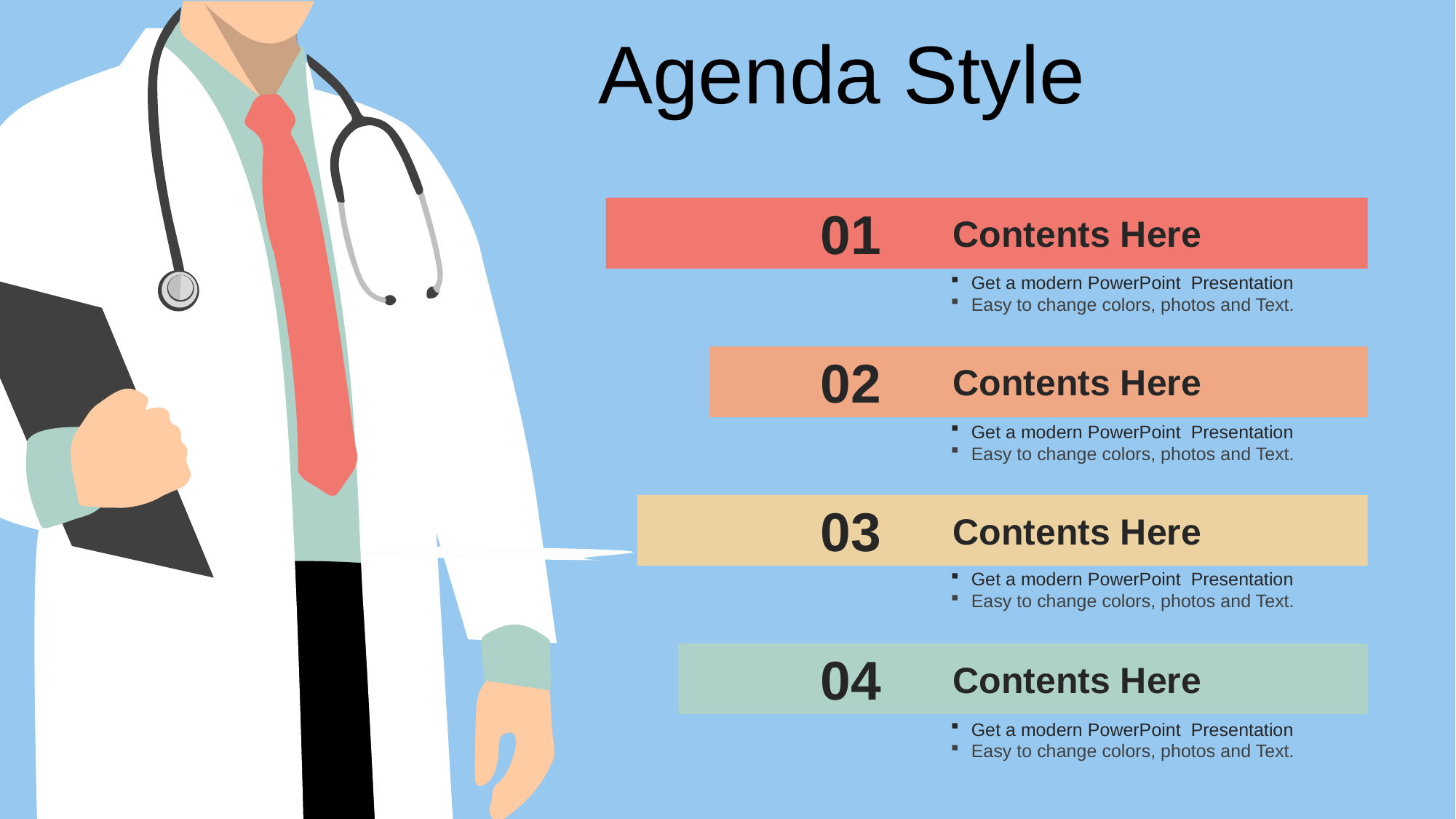

Agenda Style
01

Contents Here
Get a modern PowerPoint  Presentation
Easy to change colors, photos and Text.
02

Contents Here
Get a modern PowerPoint  Presentation
Easy to change colors, photos and Text.
03

Contents Here
Get a modern PowerPoint  Presentation
Easy to change colors, photos and Text.
04

Contents Here
Get a modern PowerPoint  Presentation
Easy to change colors, photos and Text.